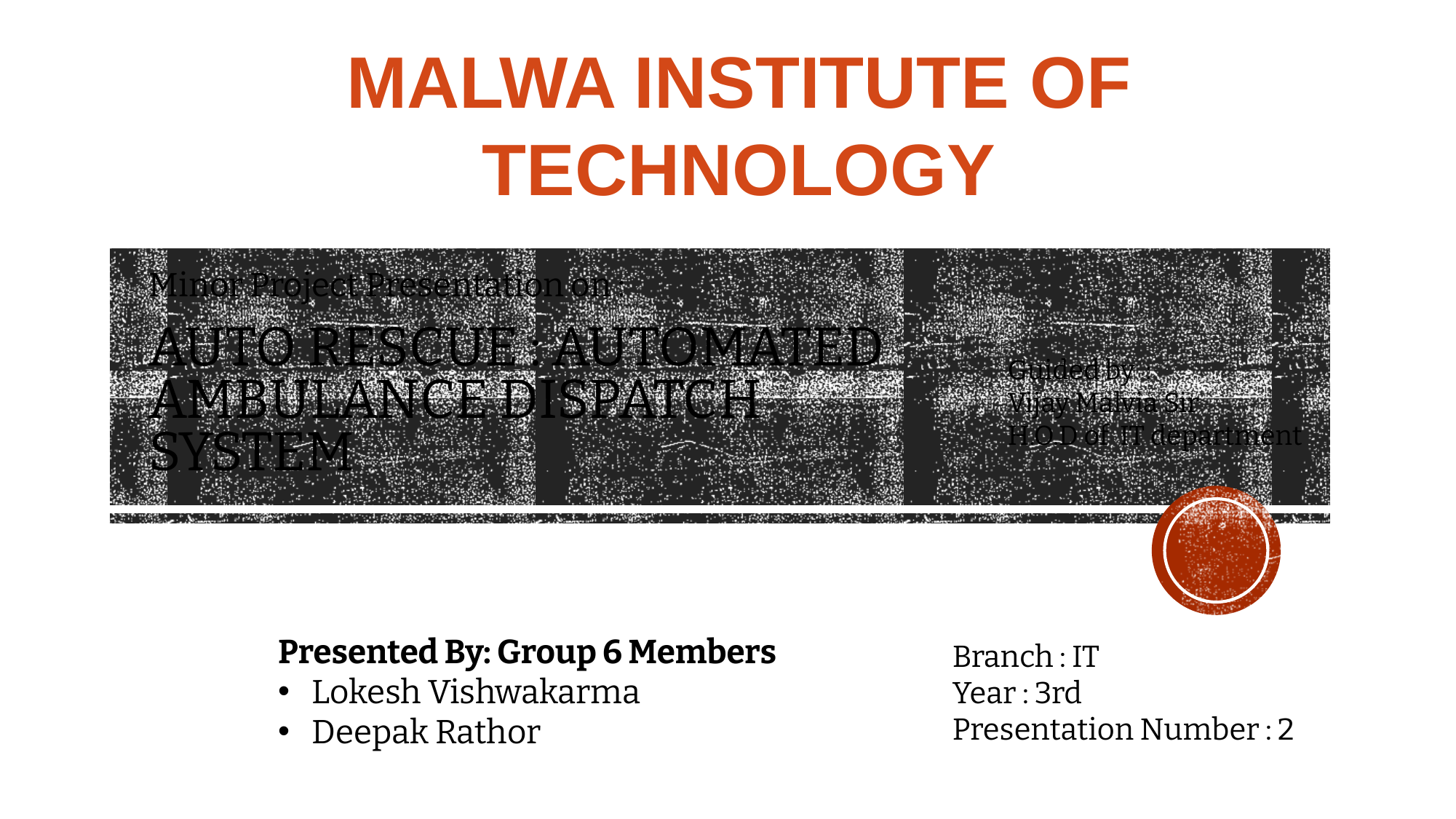

MALWA INSTITUTE Of TECHNOLOGY

Minor Project Presentation on :
Guided by  :
Vijay Malvia Sir
H.O.D of  IT department
# Auto Rescue : Automated Ambulance Dispatch System

Presented By: Group 6 Members
Lokesh Vishwakarma
Deepak Rathor
Branch : IT
Year : 3rd
Presentation Number : 2